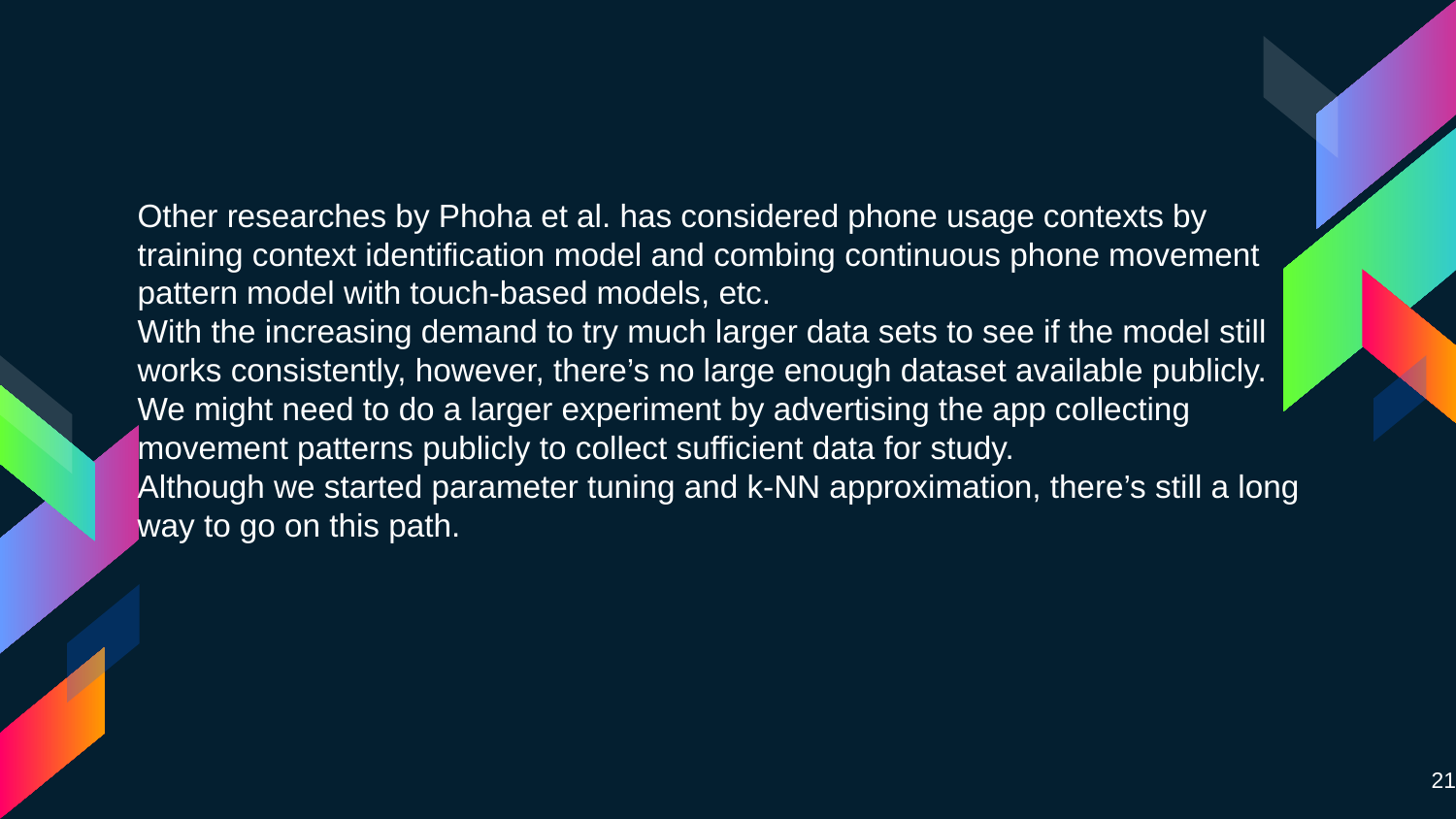

Other researches by Phoha et al. has considered phone usage contexts by training context identification model and combing continuous phone movement pattern model with touch-based models, etc.
With the increasing demand to try much larger data sets to see if the model still works consistently, however, there’s no large enough dataset available publicly. We might need to do a larger experiment by advertising the app collecting movement patterns publicly to collect sufficient data for study.
Although we started parameter tuning and k-NN approximation, there’s still a long way to go on this path.
21